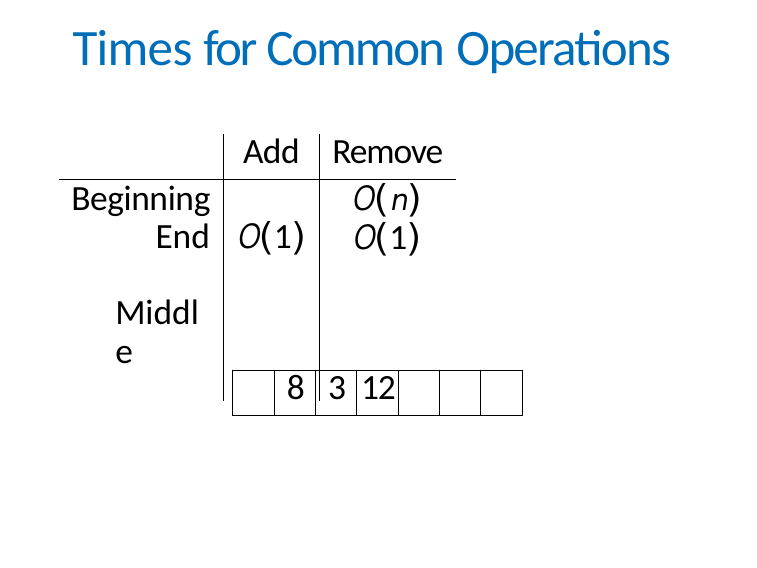

# Times for Common Operations
|  | Add | Remove |
| --- | --- | --- |
| Beginning End Middle | O(1) | O(n) O(1) |
|  | 8 | 3 | 12 |  |  |  |
| --- | --- | --- | --- | --- | --- | --- |